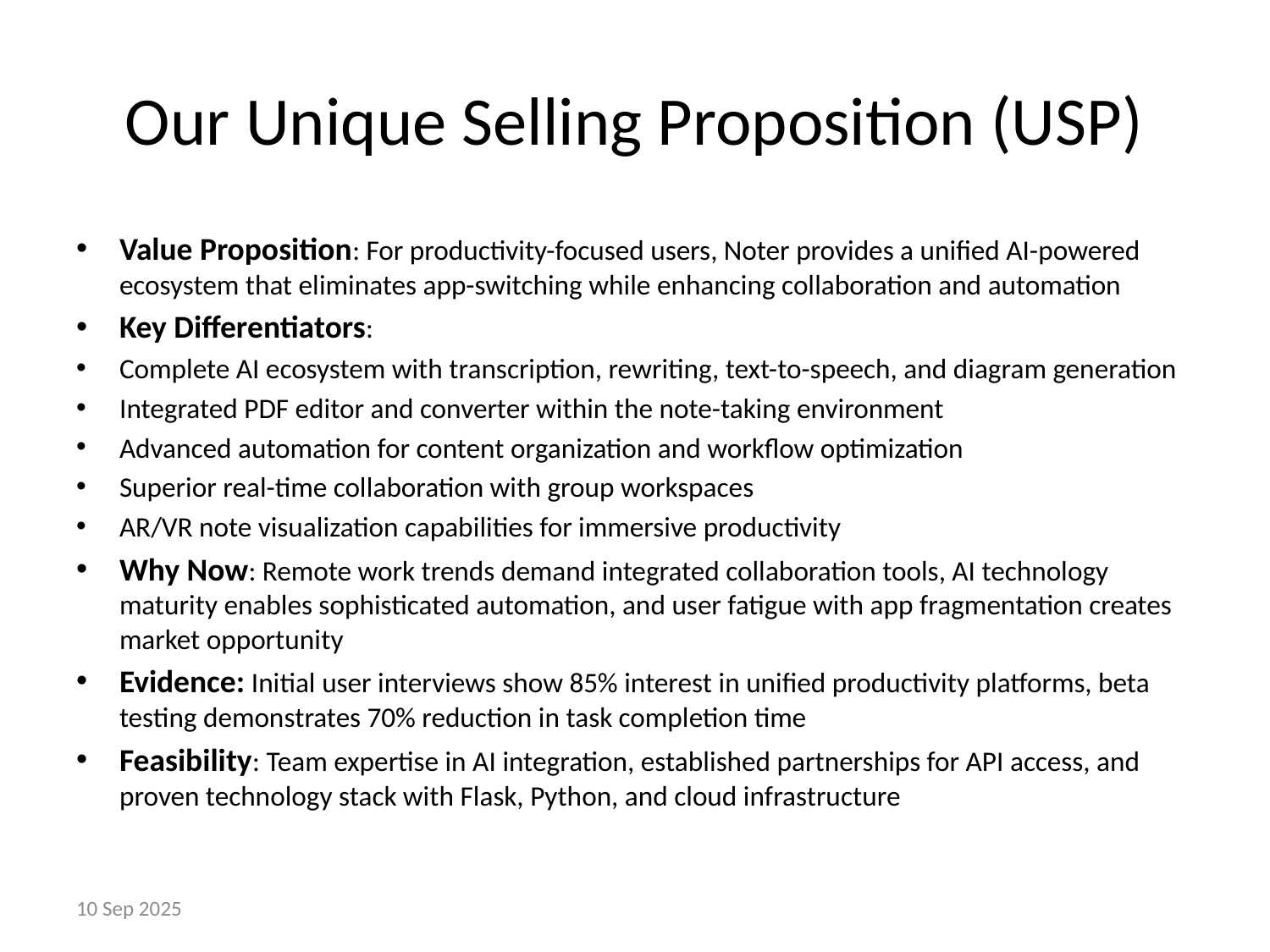

# Our Unique Selling Proposition (USP)
Value Proposition: For productivity-focused users, Noter provides a unified AI-powered ecosystem that eliminates app-switching while enhancing collaboration and automation
Key Differentiators:
Complete AI ecosystem with transcription, rewriting, text-to-speech, and diagram generation
Integrated PDF editor and converter within the note-taking environment
Advanced automation for content organization and workflow optimization
Superior real-time collaboration with group workspaces
AR/VR note visualization capabilities for immersive productivity
Why Now: Remote work trends demand integrated collaboration tools, AI technology maturity enables sophisticated automation, and user fatigue with app fragmentation creates market opportunity
Evidence: Initial user interviews show 85% interest in unified productivity platforms, beta testing demonstrates 70% reduction in task completion time
Feasibility: Team expertise in AI integration, established partnerships for API access, and proven technology stack with Flask, Python, and cloud infrastructure

10 Sep 2025